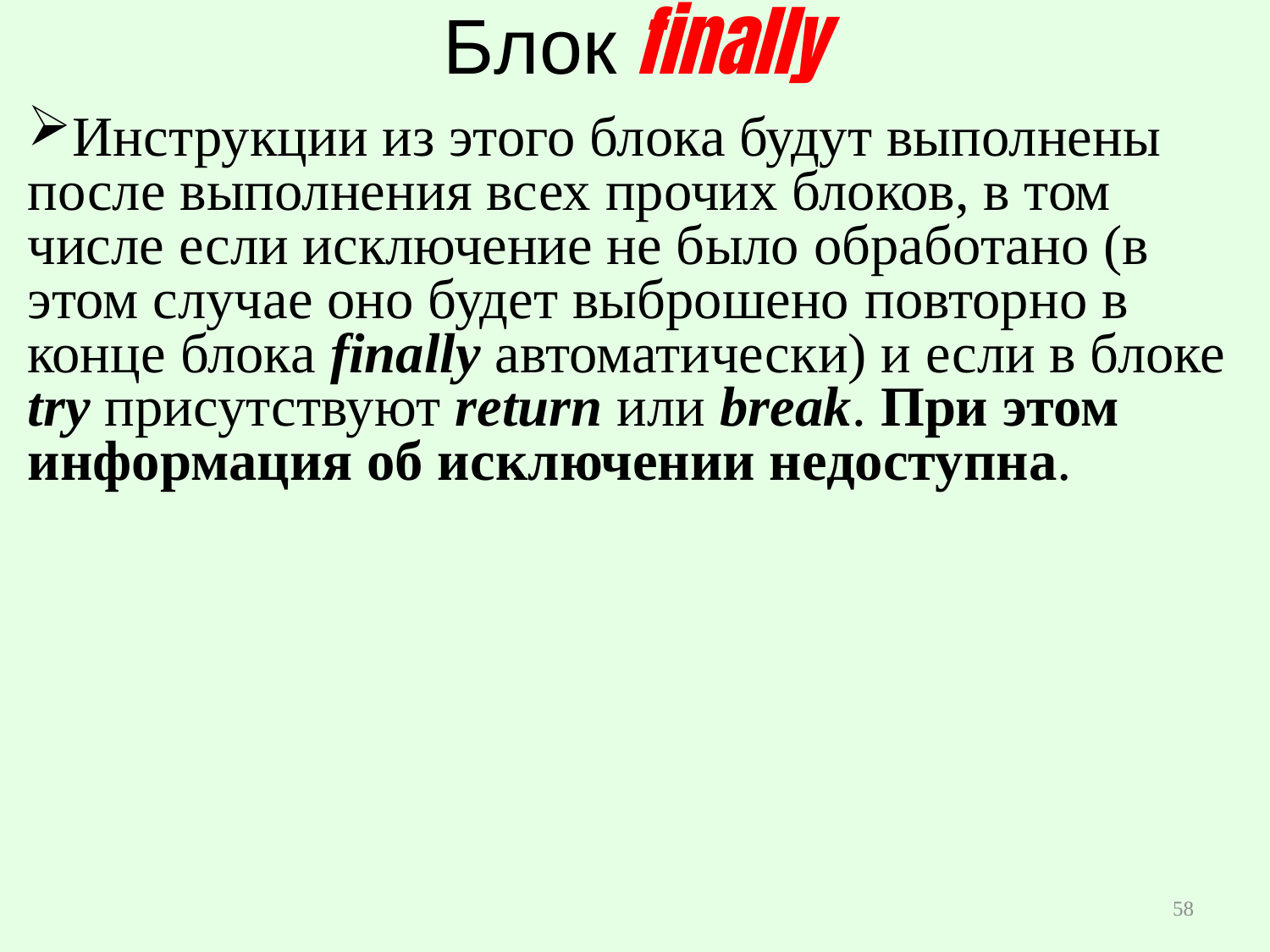

# Блок finally
Инструкции из этого блока будут выполнены после выполнения всех прочих блоков, в том числе если исключение не было обработано (в этом случае оно будет выброшено повторно в конце блока finally автоматически) и если в блоке try присутствуют return или break. При этом информация об исключении недоступна.
58